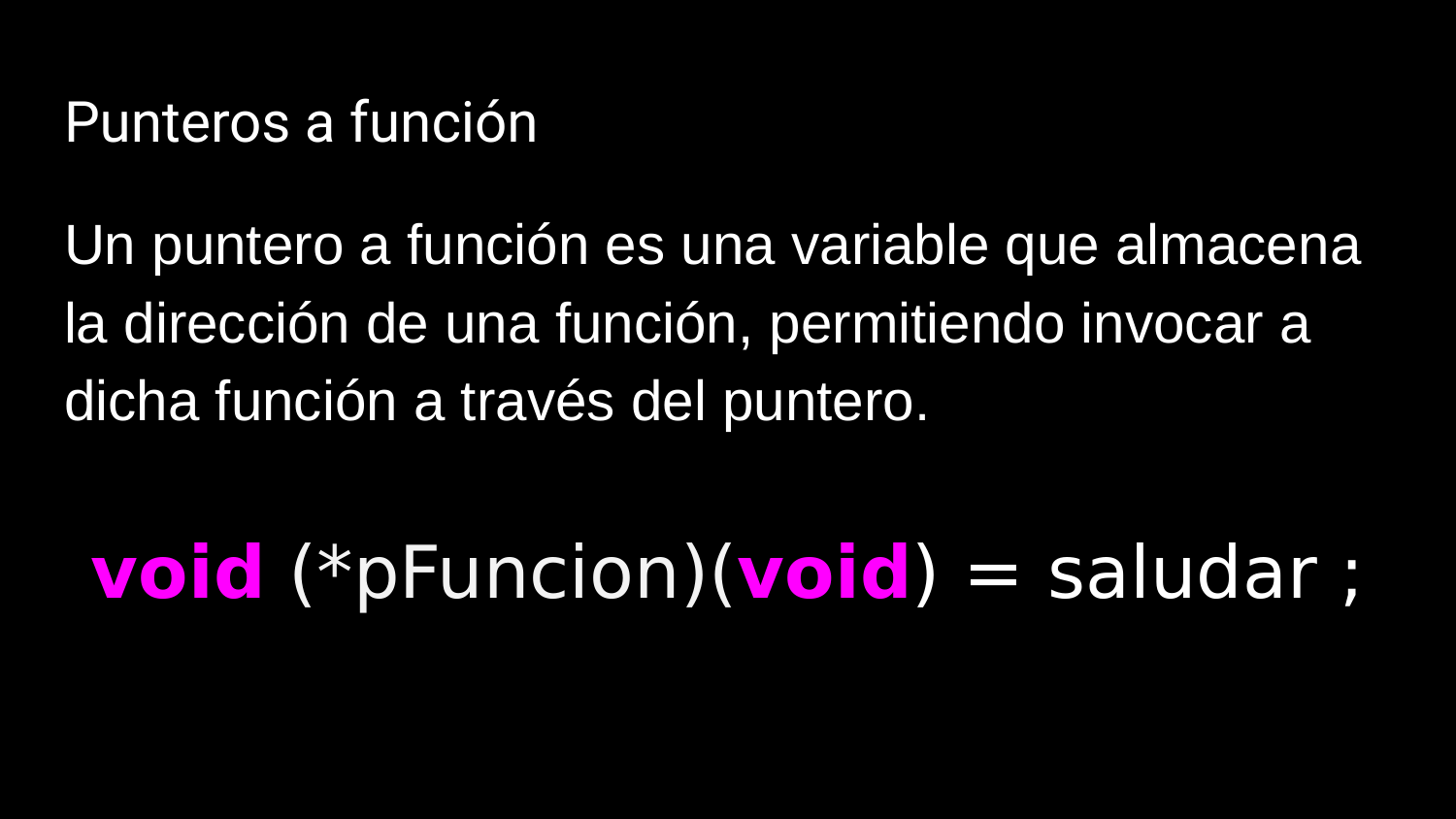

# Punteros a función
Un puntero a función es una variable que almacena la dirección de una función, permitiendo invocar a dicha función a través del puntero.
void (*pFuncion)(void) = saludar ;